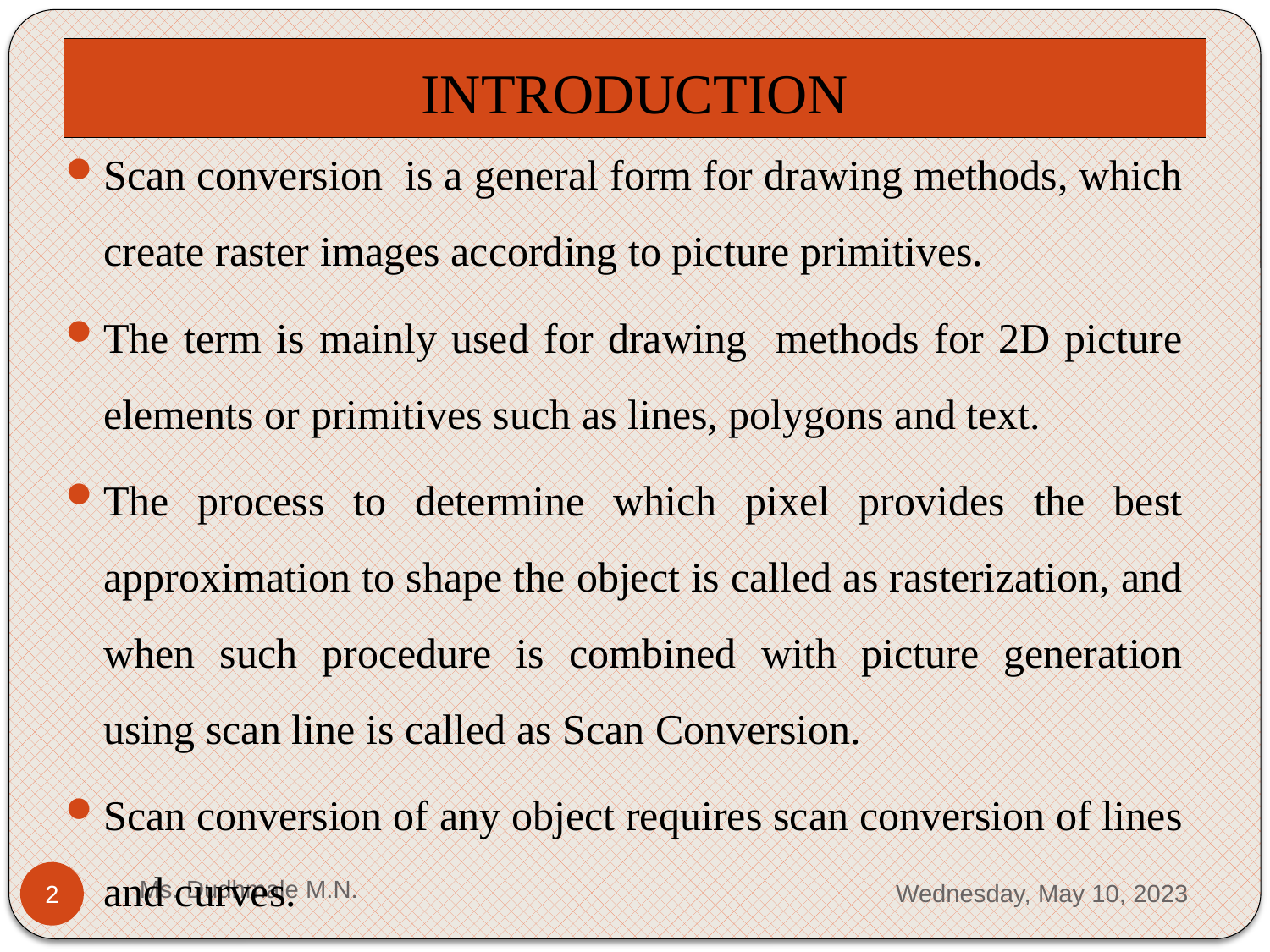

# INTRODUCTION
Scan conversion  is a general form for drawing methods, which create raster images according to picture primitives.
The term is mainly used for drawing  methods for 2D picture elements or primitives such as lines, polygons and text.
The process to determine which pixel provides the best approximation to shape the object is called as rasterization, and when such procedure is combined with picture generation using scan line is called as Scan Conversion.
Scan conversion of any object requires scan conversion of lines and curves.
Ms. Dudhmale M.N.
Wednesday, May 10, 2023
2